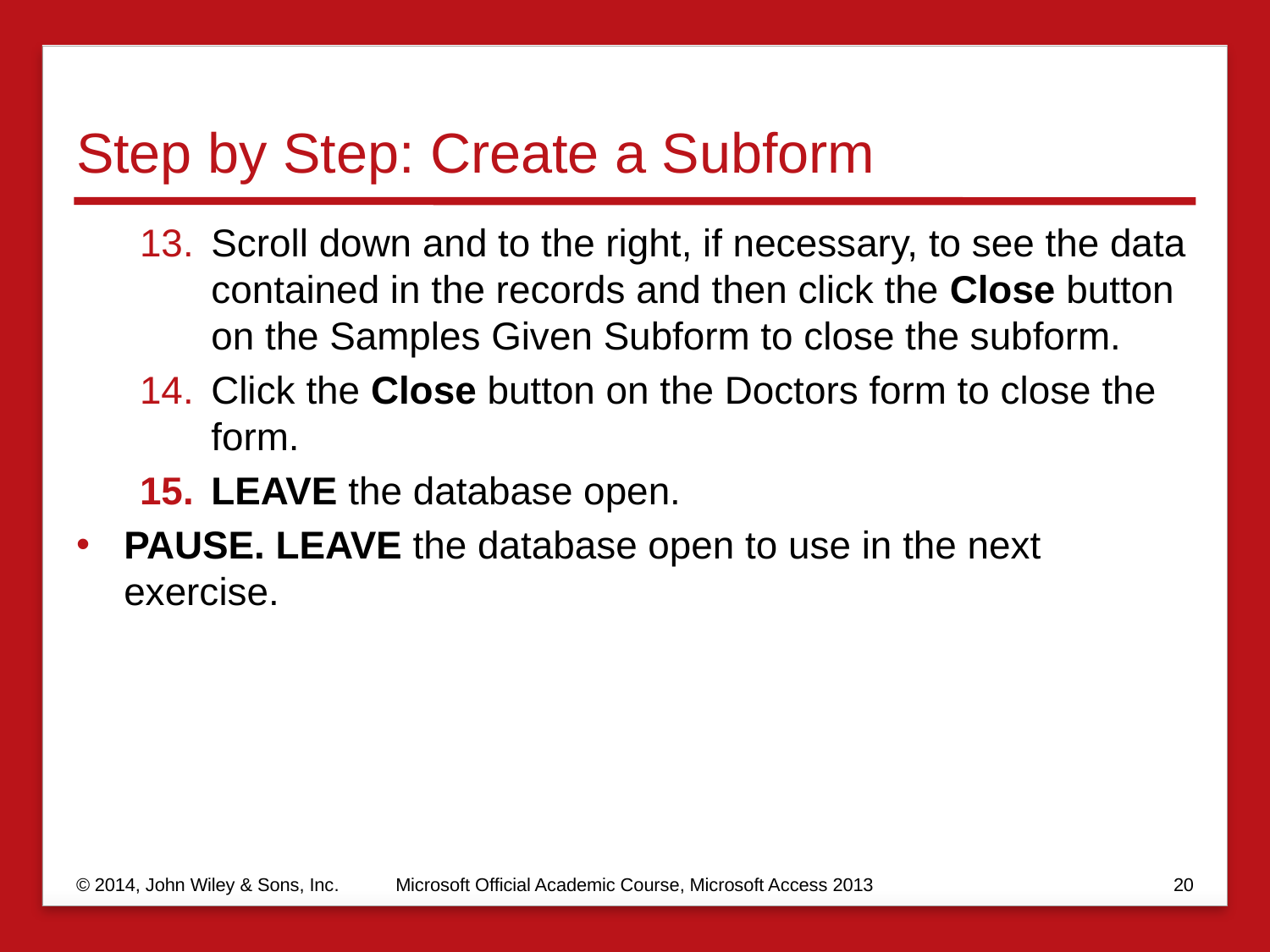

# Step by Step: Create a Subform
Scroll down and to the right, if necessary, to see the data contained in the records and then click the Close button on the Samples Given Subform to close the subform.
Click the Close button on the Doctors form to close the form.
LEAVE the database open.
PAUSE. LEAVE the database open to use in the next exercise.
© 2014, John Wiley & Sons, Inc.
Microsoft Official Academic Course, Microsoft Access 2013
20